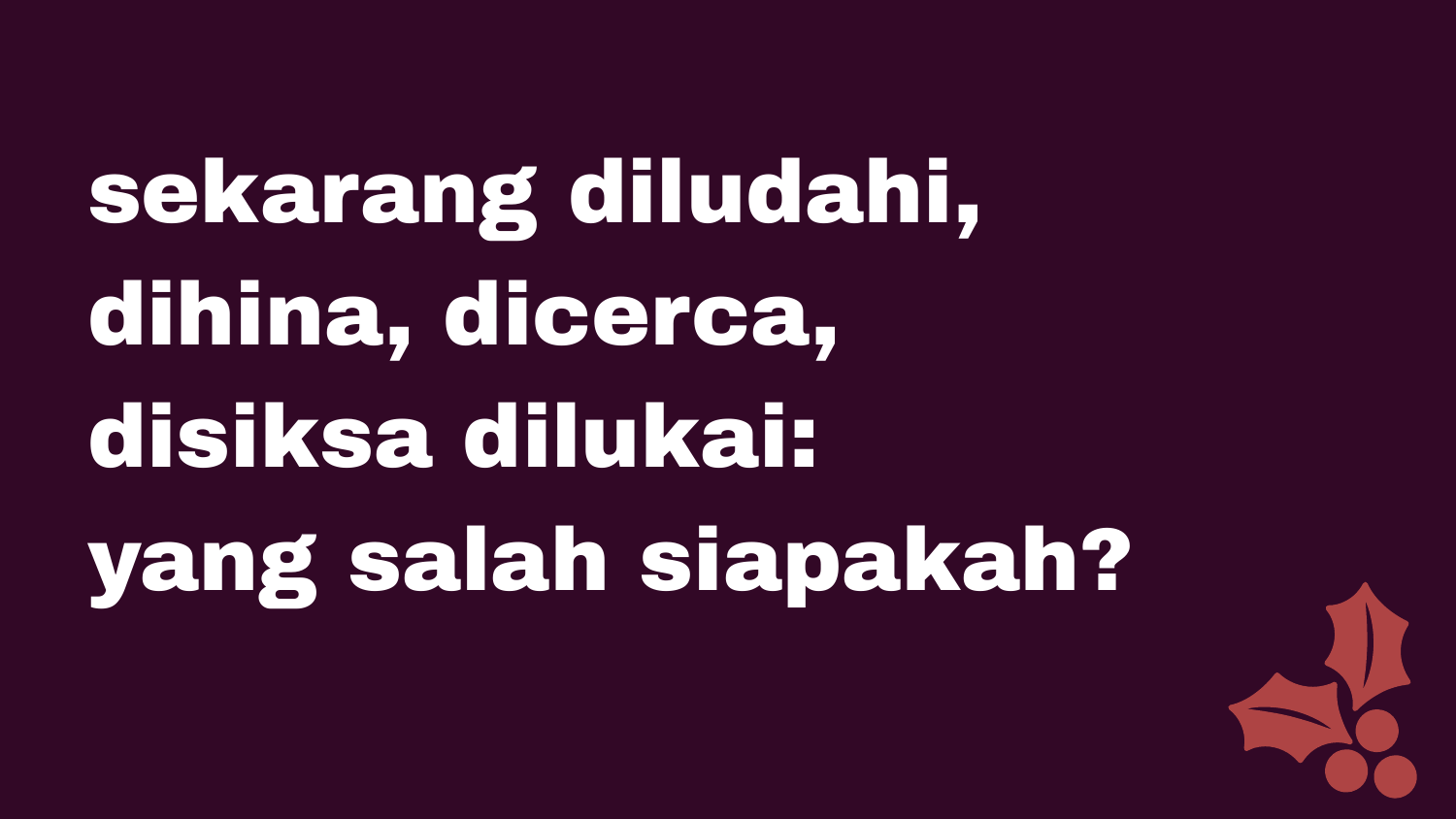

sekarang diludahi,
dihina, dicerca,
disiksa dilukai:
yang salah siapakah?